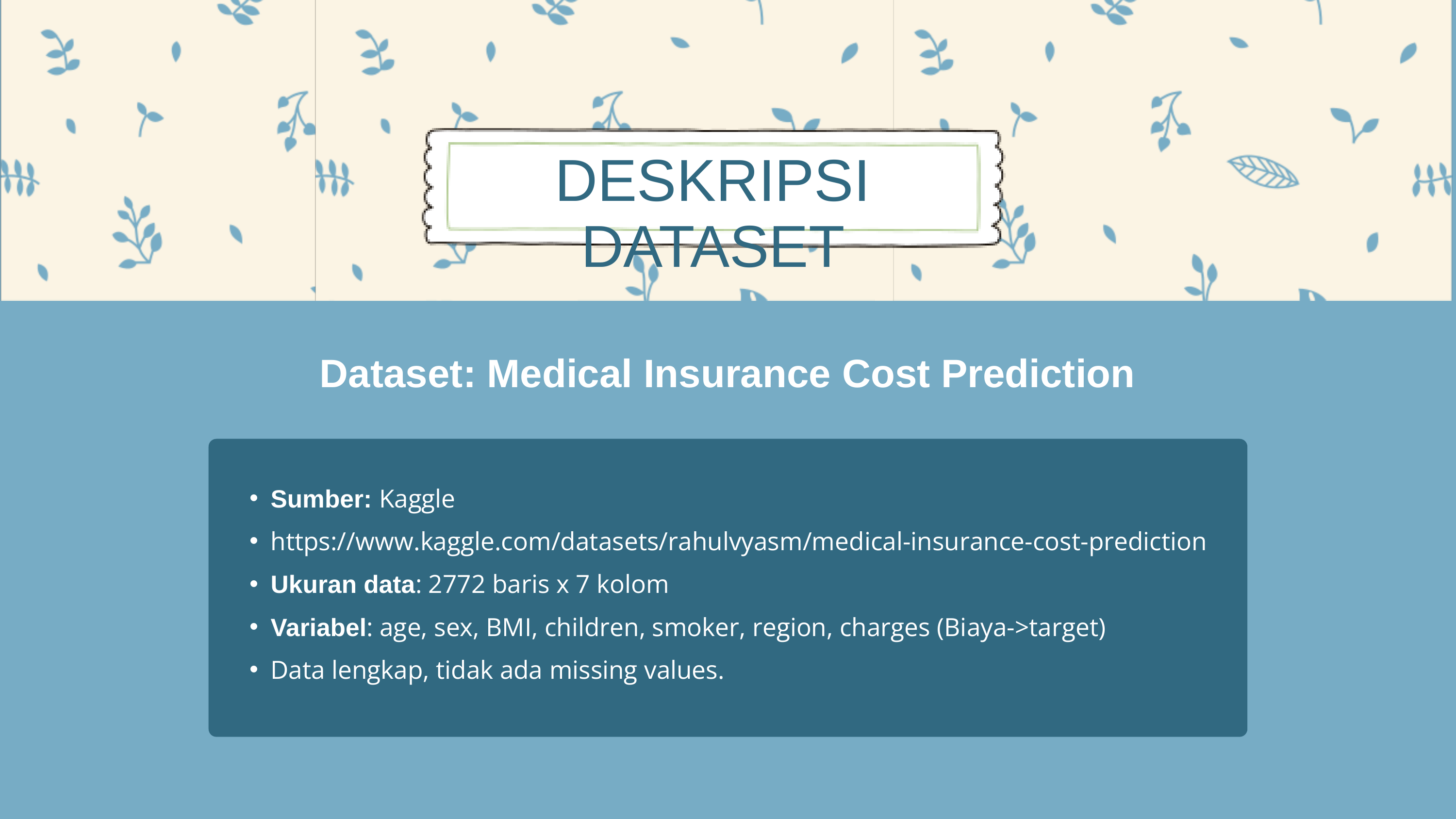

DESKRIPSI DATASET
Dataset: Medical Insurance Cost Prediction

Sumber: Kaggle
https://www.kaggle.com/datasets/rahulvyasm/medical-insurance-cost-prediction
Ukuran data: 2772 baris x 7 kolom
Variabel: age, sex, BMI, children, smoker, region, charges (Biaya->target)
Data lengkap, tidak ada missing values.